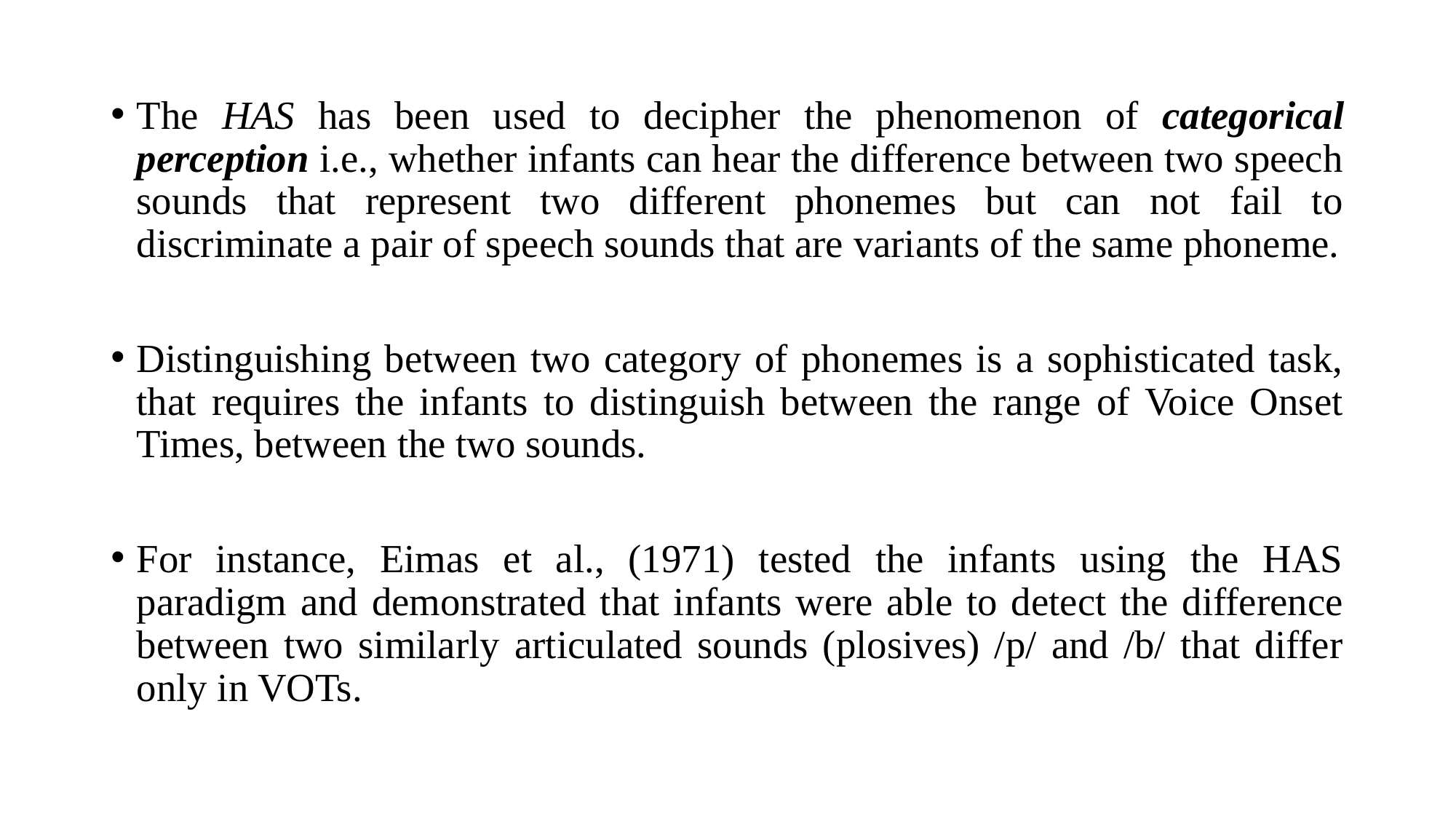

The HAS has been used to decipher the phenomenon of categorical perception i.e., whether infants can hear the difference between two speech sounds that represent two different phonemes but can not fail to discriminate a pair of speech sounds that are variants of the same phoneme.

Distinguishing between two category of phonemes is a sophisticated task, that requires the infants to distinguish between the range of Voice Onset Times, between the two sounds.

For instance, Eimas et al., (1971) tested the infants using the HAS paradigm and demonstrated that infants were able to detect the difference between two similarly articulated sounds (plosives) /p/ and /b/ that differ only in VOTs.